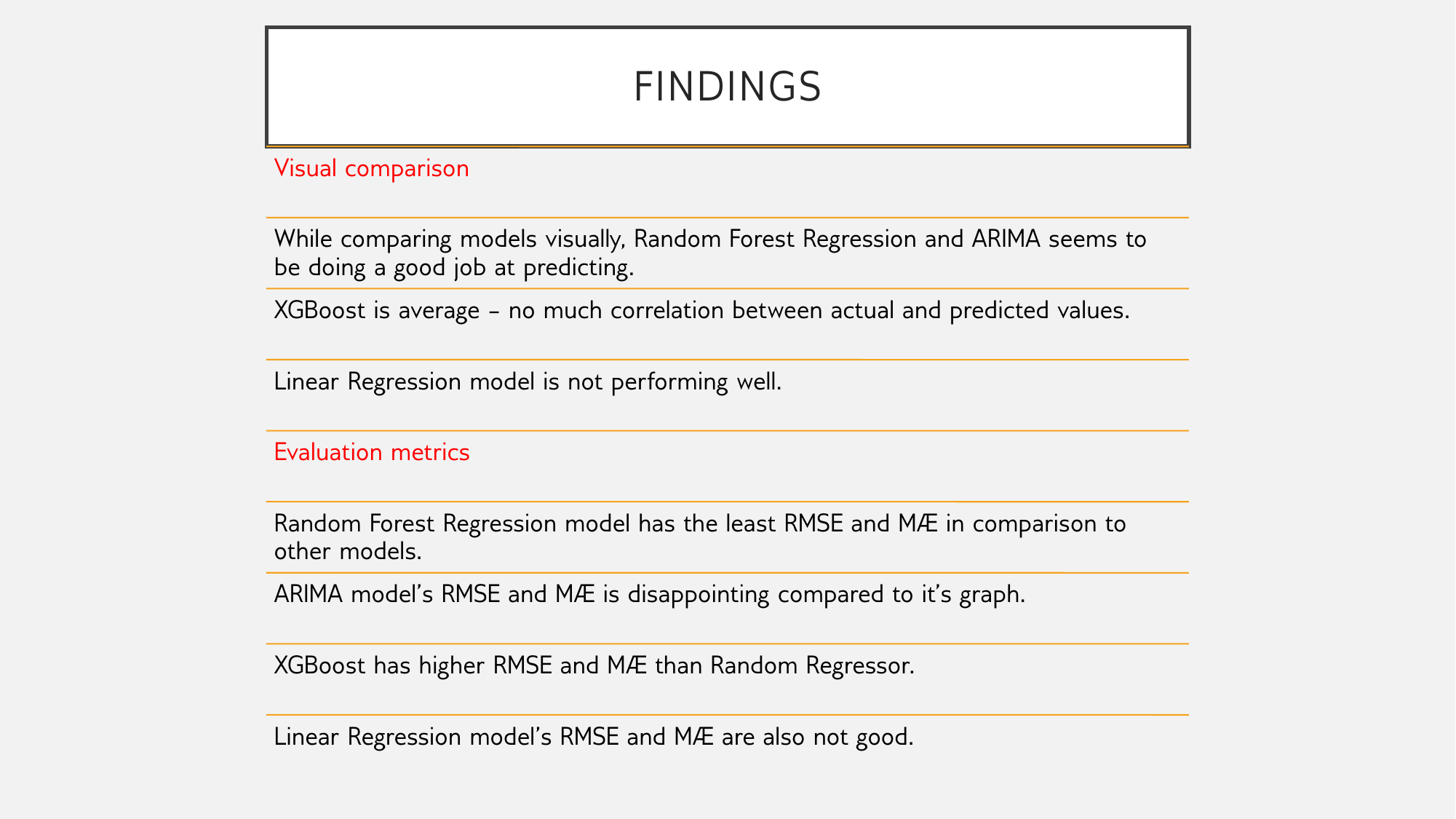

# Findings
Visual comparison
While comparing models visually, Random Forest Regression and ARIMA seems to be doing a good job at predicting.
XGBoost is average – no much correlation between actual and predicted values.
Linear Regression model is not performing well.
Evaluation metrics
Random Forest Regression model has the least RMSE and MAE in comparison to other models.
ARIMA model’s RMSE and MAE is disappointing compared to it’s graph.
XGBoost has higher RMSE and MAE than Random Regressor.
Linear Regression model’s RMSE and MAE are also not good.